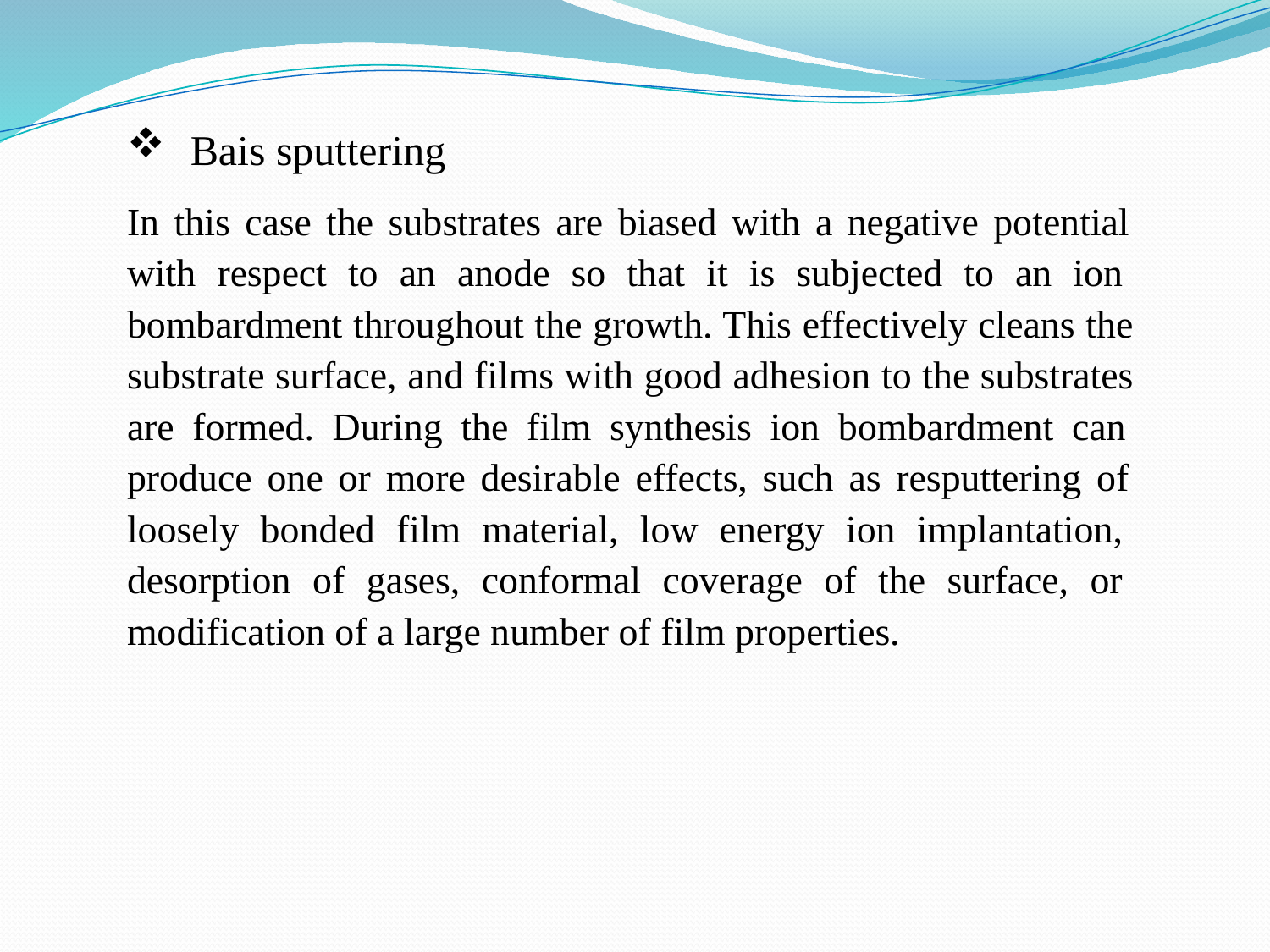

Bais sputtering
In this case the substrates are biased with a negative potential  with respect to an anode so that it is subjected to an ion  bombardment throughout the growth. This effectively cleans the  substrate surface, and films with good adhesion to the substrates  are formed. During the film synthesis ion bombardment can  produce one or more desirable effects, such as resputtering of  loosely bonded film material, low energy ion implantation,  desorption of gases, conformal coverage of the surface, or  modification of a large number of film properties.